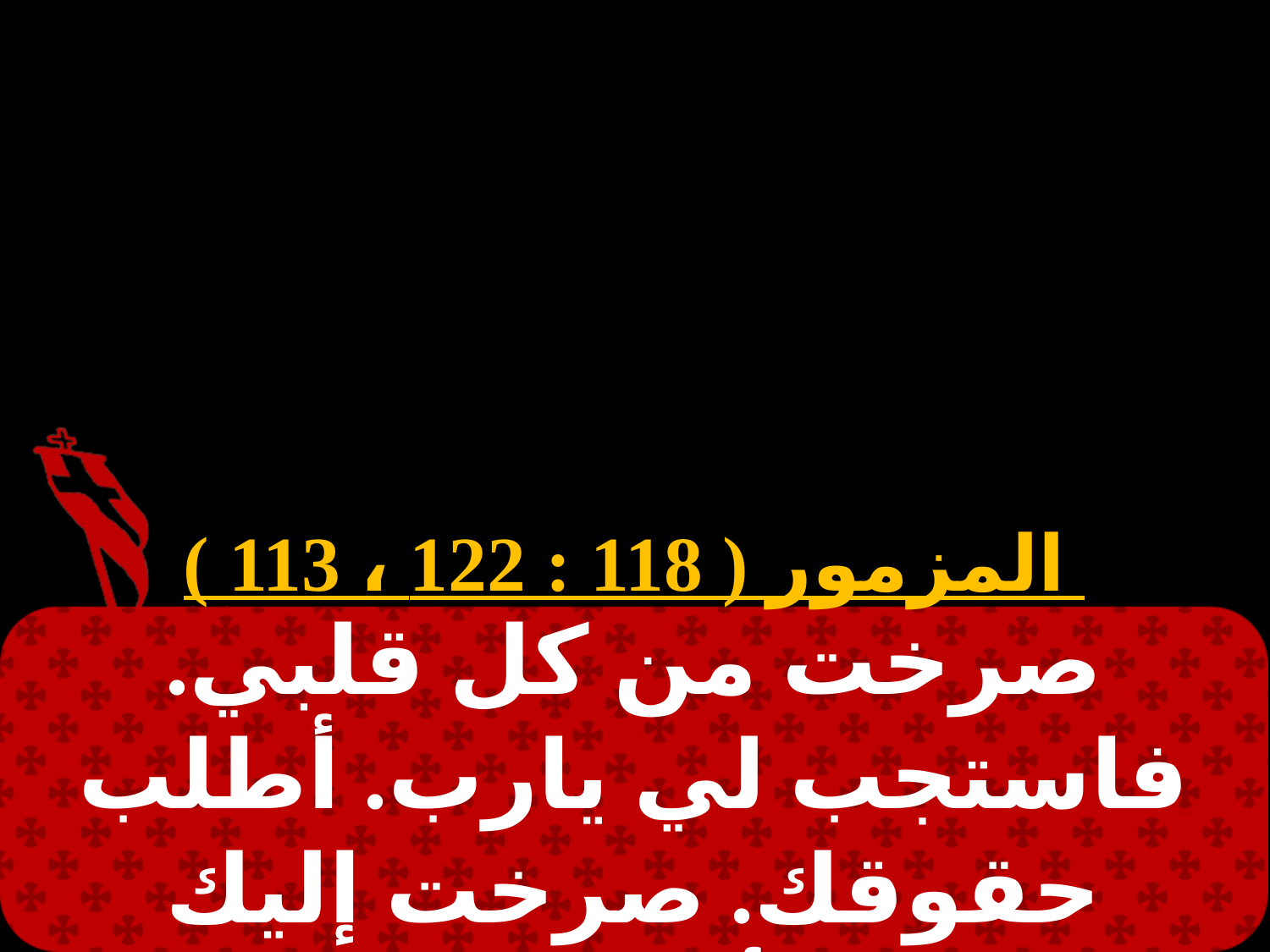

#
 المزمور ( 118 : 122 ، 113 )
صرخت من كل قلبي. فاستجب لي يارب. أطلب حقوقك. صرخت إليك فخلصني لأحفظ شهاداتك.